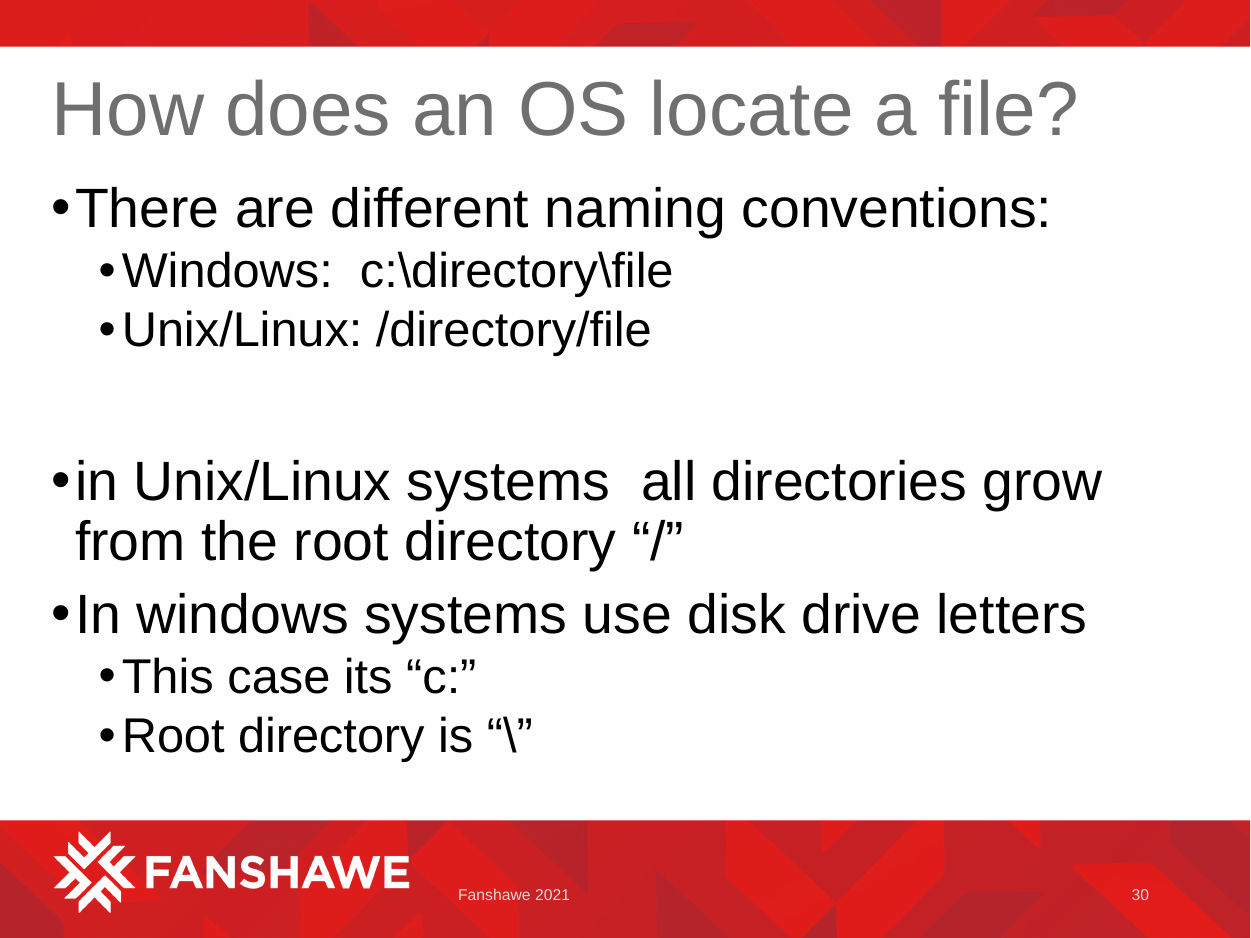

# How does an OS locate a file?
There are different naming conventions:
Windows:  c:\directory\file
Unix/Linux: /directory/file

in Unix/Linux systems  all directories grow from the root directory “/”
In windows systems use disk drive letters
This case its “c:”
Root directory is “\”
Fanshawe 2021
30